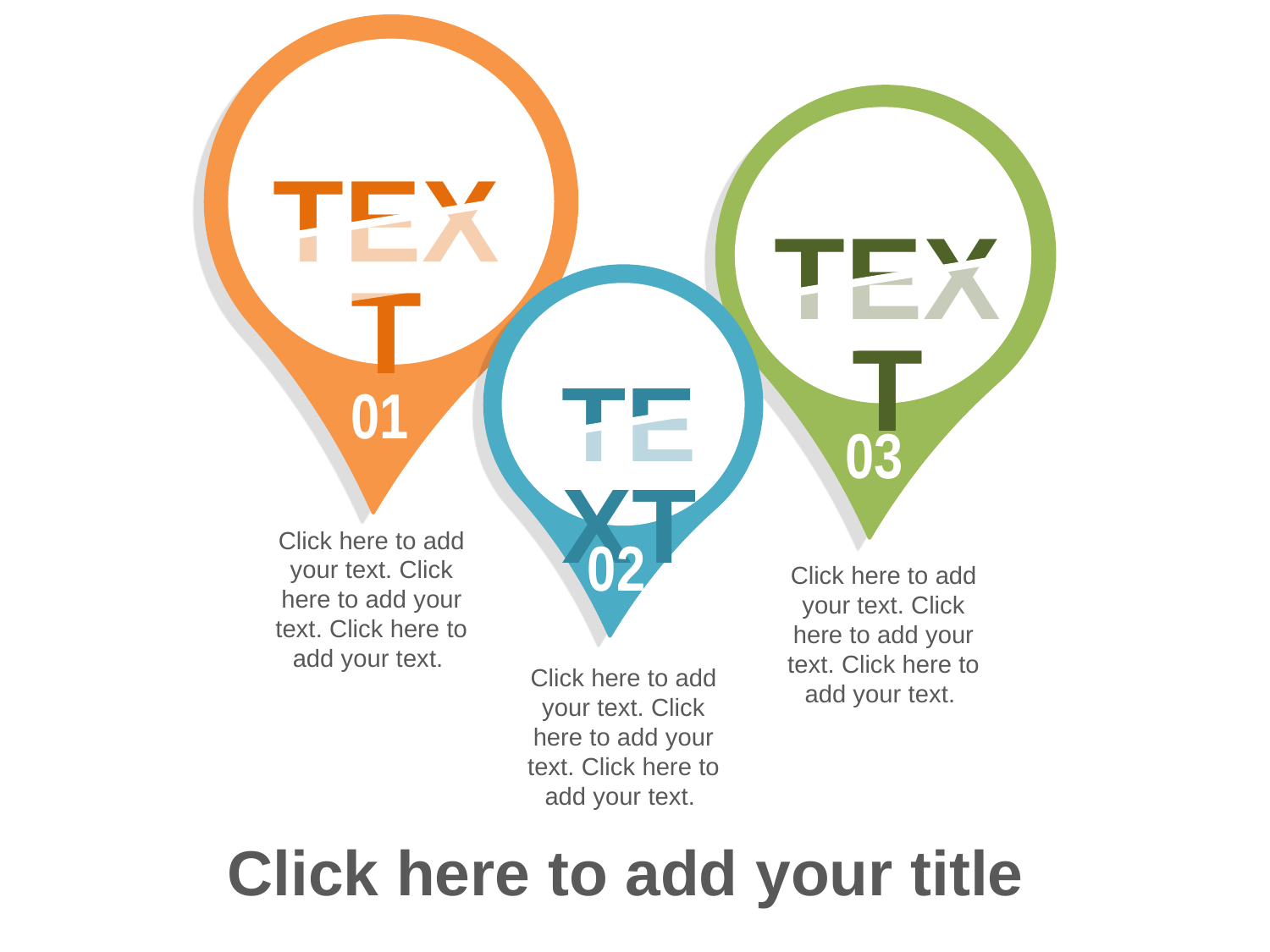

TEXT

TEXT

TEXT

01
03
Click here to add your text. Click here to add your text. Click here to add your text.
02
Click here to add your text. Click here to add your text. Click here to add your text.
Click here to add your text. Click here to add your text. Click here to add your text.
Click here to add your title